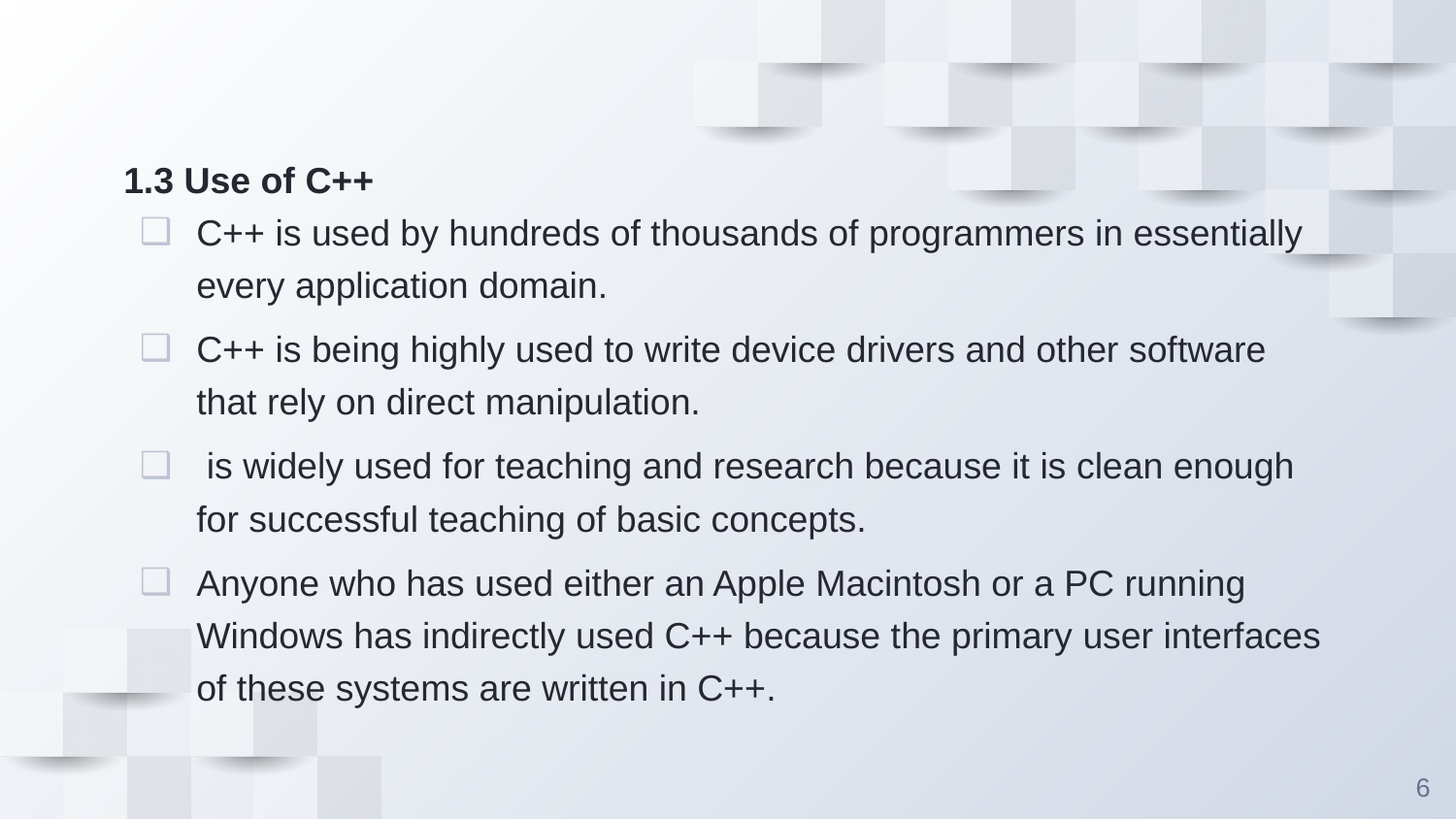

# 1.3 Use of C++
C++ is used by hundreds of thousands of programmers in essentially every application domain.
C++ is being highly used to write device drivers and other software that rely on direct manipulation.
 is widely used for teaching and research because it is clean enough for successful teaching of basic concepts.
Anyone who has used either an Apple Macintosh or a PC running Windows has indirectly used C++ because the primary user interfaces of these systems are written in C++.

6